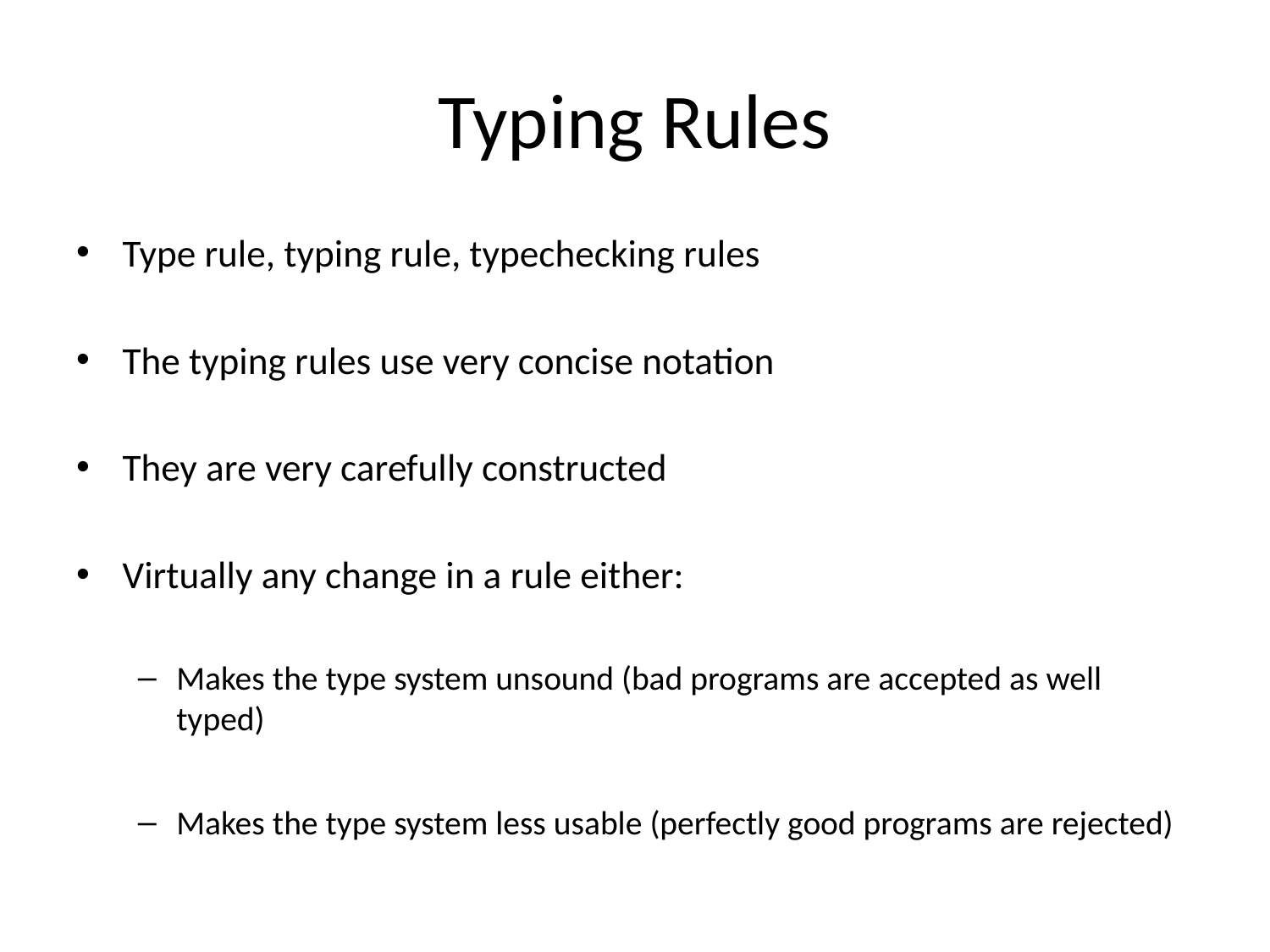

# Typing Rules
Type rule, typing rule, typechecking rules

The typing rules use very concise notation

They are very carefully constructed

Virtually any change in a rule either:

Makes the type system unsound (bad programs are accepted as well typed)

Makes the type system less usable (perfectly good programs are rejected)